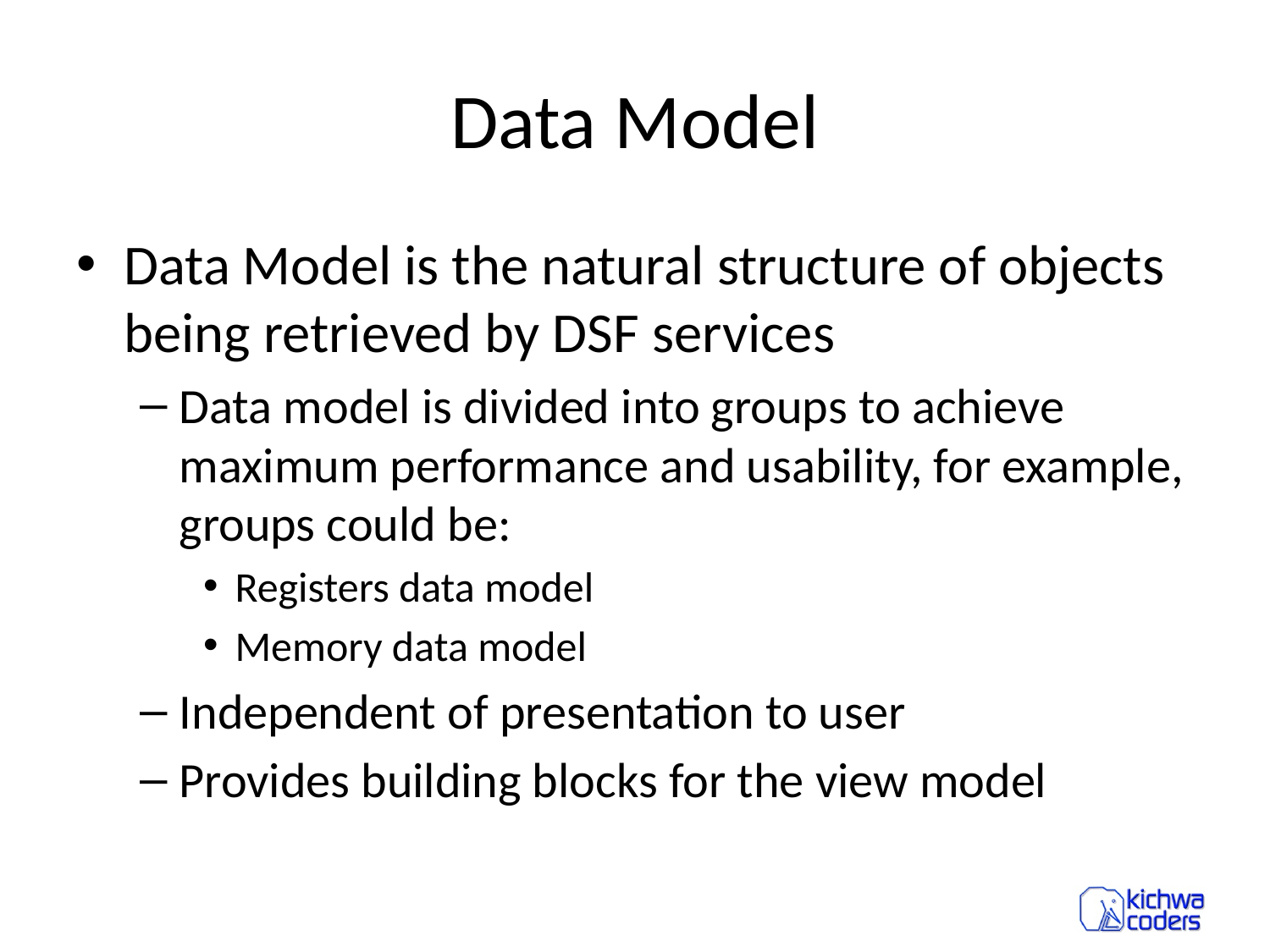

# Data Model
Data Model is the natural structure of objects being retrieved by DSF services
Data model is divided into groups to achieve maximum performance and usability, for example, groups could be:
Registers data model
Memory data model
Independent of presentation to user
Provides building blocks for the view model